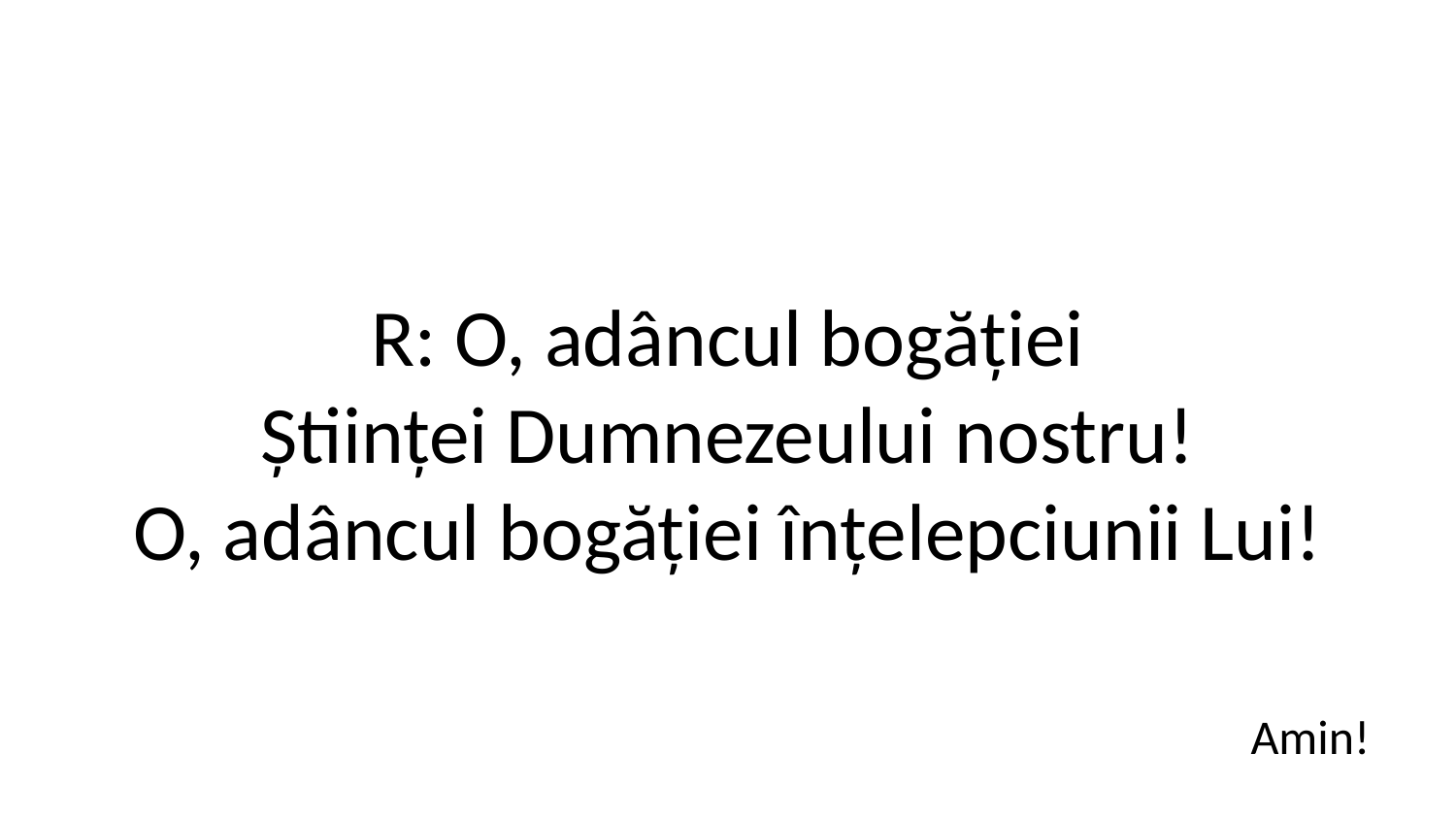

R: O, adâncul bogăției
Științei Dumnezeului nostru!
O, adâncul bogăției înțelepciunii Lui!

Amin!